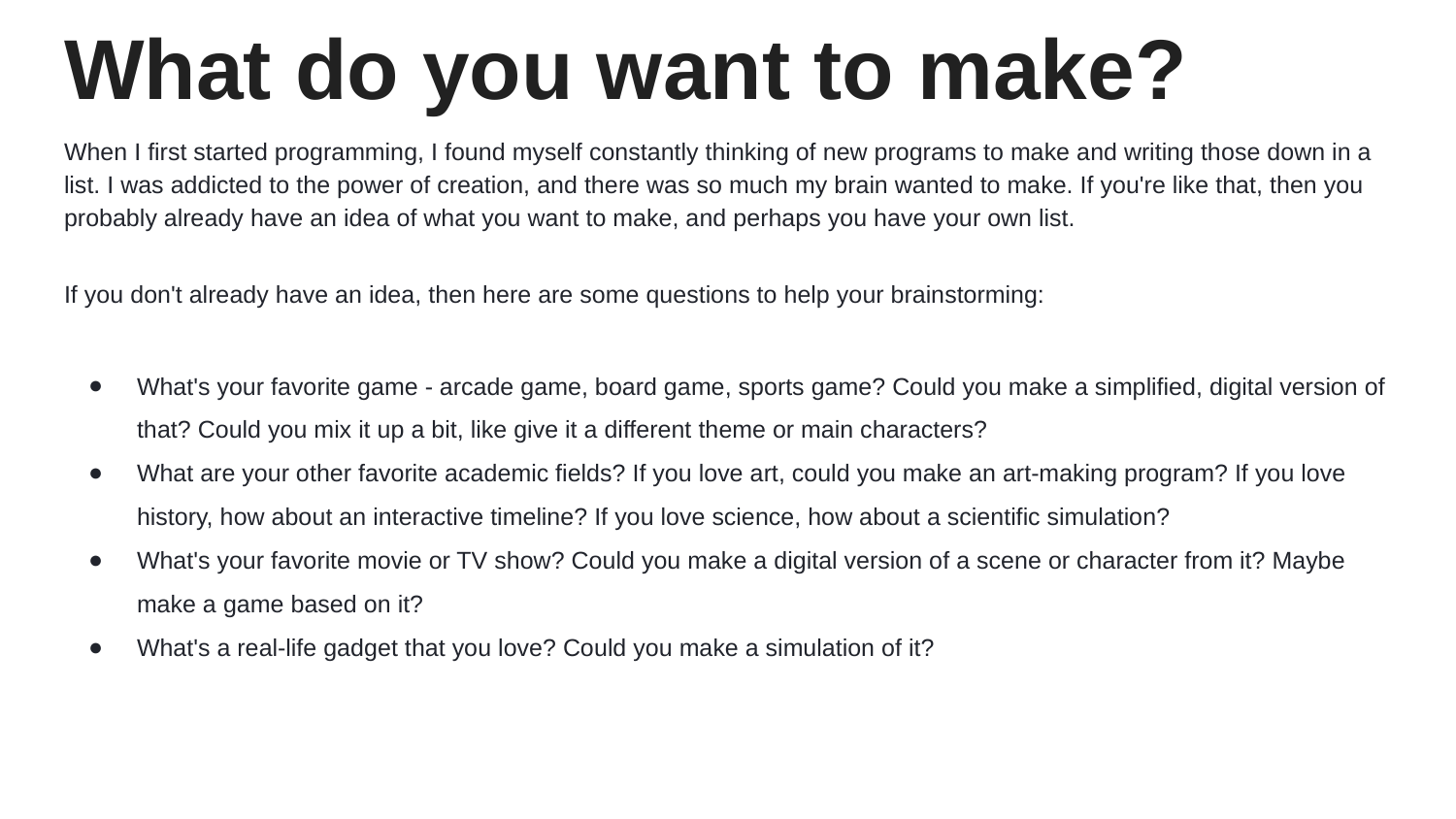

# What do you want to make?
When I first started programming, I found myself constantly thinking of new programs to make and writing those down in a list. I was addicted to the power of creation, and there was so much my brain wanted to make. If you're like that, then you probably already have an idea of what you want to make, and perhaps you have your own list.
If you don't already have an idea, then here are some questions to help your brainstorming:
What's your favorite game - arcade game, board game, sports game? Could you make a simplified, digital version of that? Could you mix it up a bit, like give it a different theme or main characters?
What are your other favorite academic fields? If you love art, could you make an art-making program? If you love history, how about an interactive timeline? If you love science, how about a scientific simulation?
What's your favorite movie or TV show? Could you make a digital version of a scene or character from it? Maybe make a game based on it?
What's a real-life gadget that you love? Could you make a simulation of it?